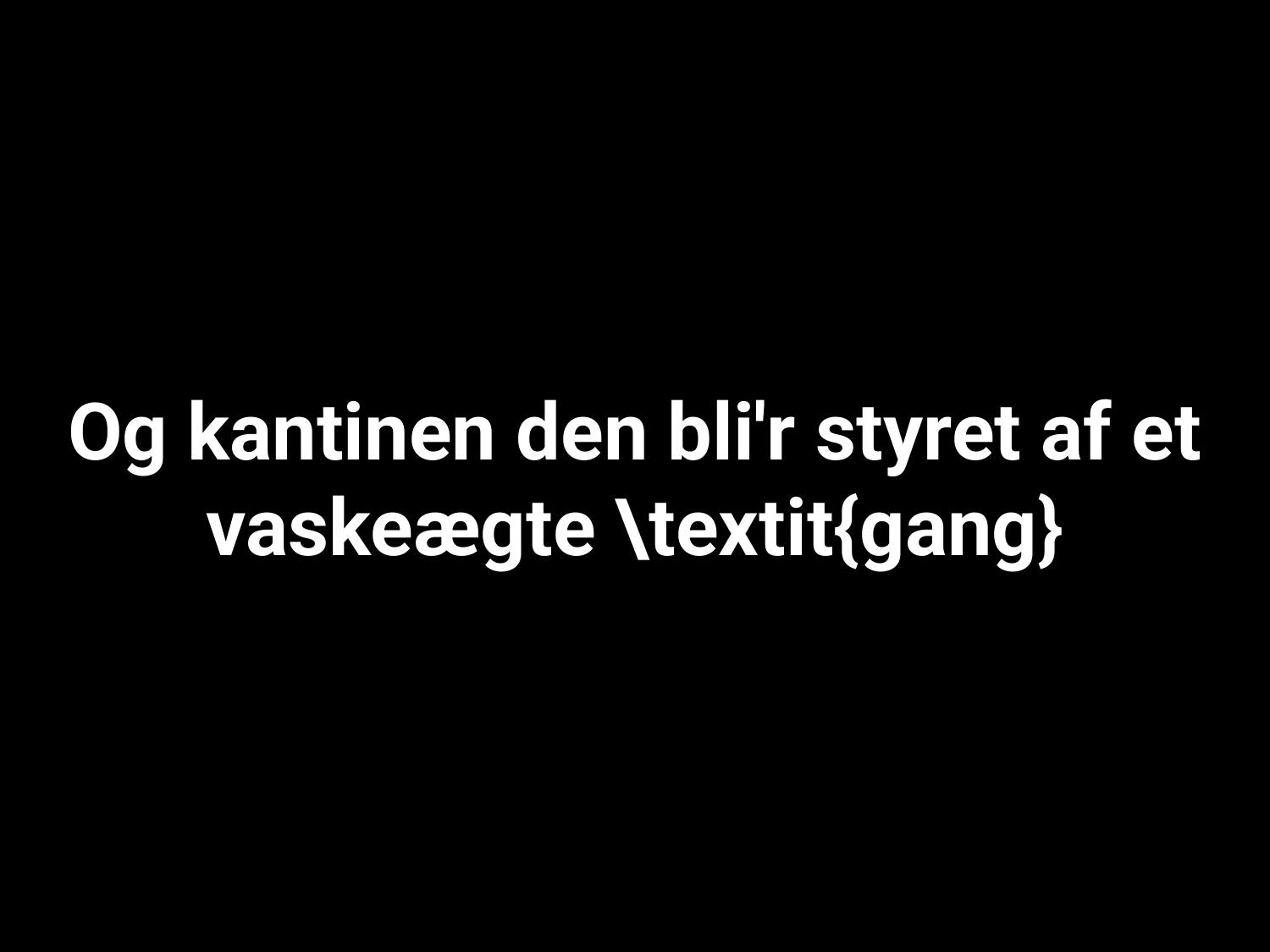

# Og kantinen den bli'r styret af et vaskeægte \textit{gang}